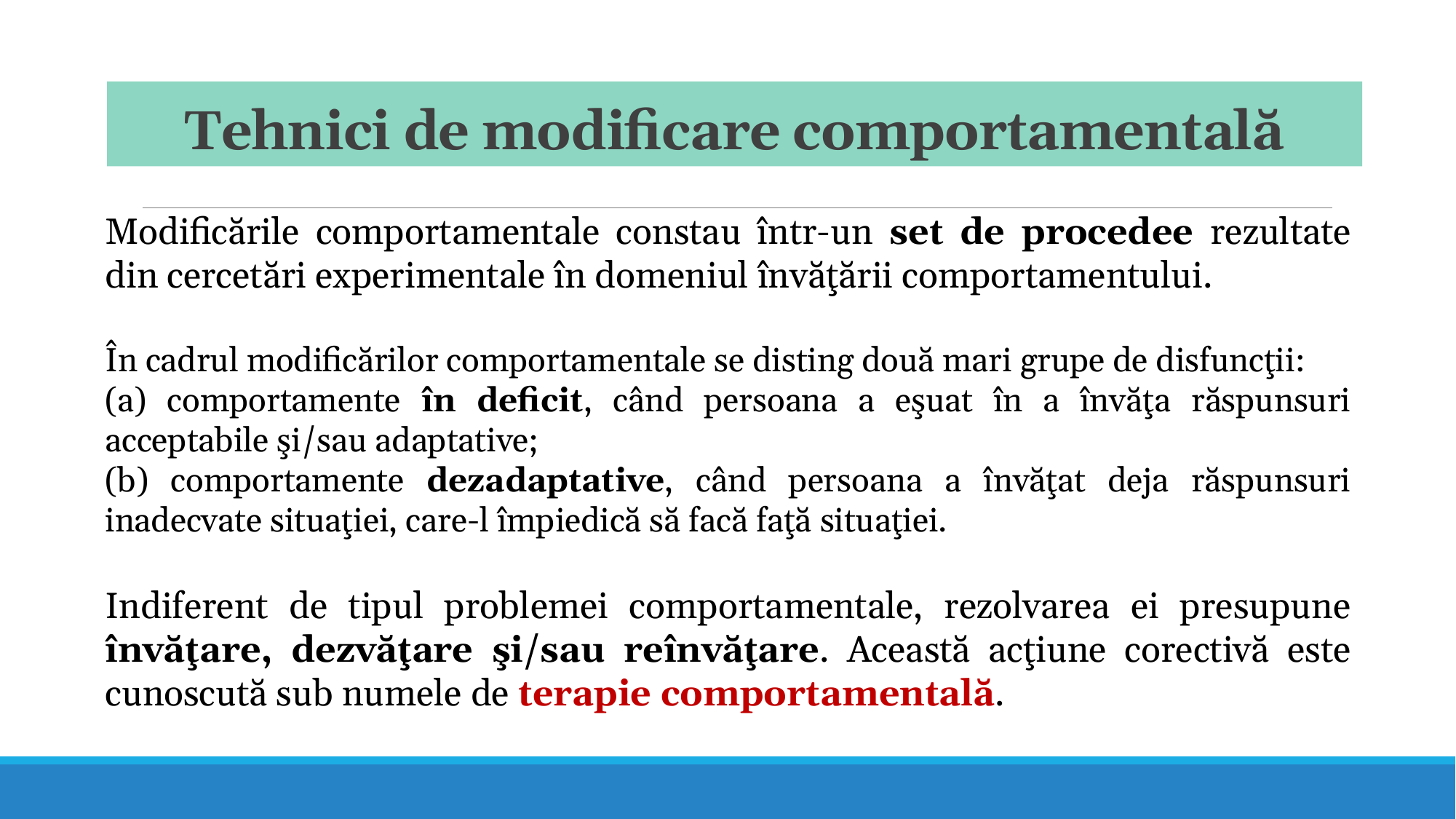

# Tehnici de modificare comportamentală
Modificările comportamentale constau într-un set de procedee rezultate din cercetări experimentale în domeniul învăţării comportamentului.

În cadrul modificărilor comportamentale se disting două mari grupe de disfuncţii:
(a) comportamente în deficit, când persoana a eşuat în a învăţa răspunsuri acceptabile şi/sau adaptative;
(b) comportamente dezadaptative, când persoana a învăţat deja răspunsuri inadecvate situaţiei, care-l împiedică să facă faţă situaţiei.

Indiferent de tipul problemei comportamentale, rezolvarea ei presupune învăţare, dezvăţare şi/sau reînvăţare. Această acţiune corectivă este cunoscută sub numele de terapie comportamentală.